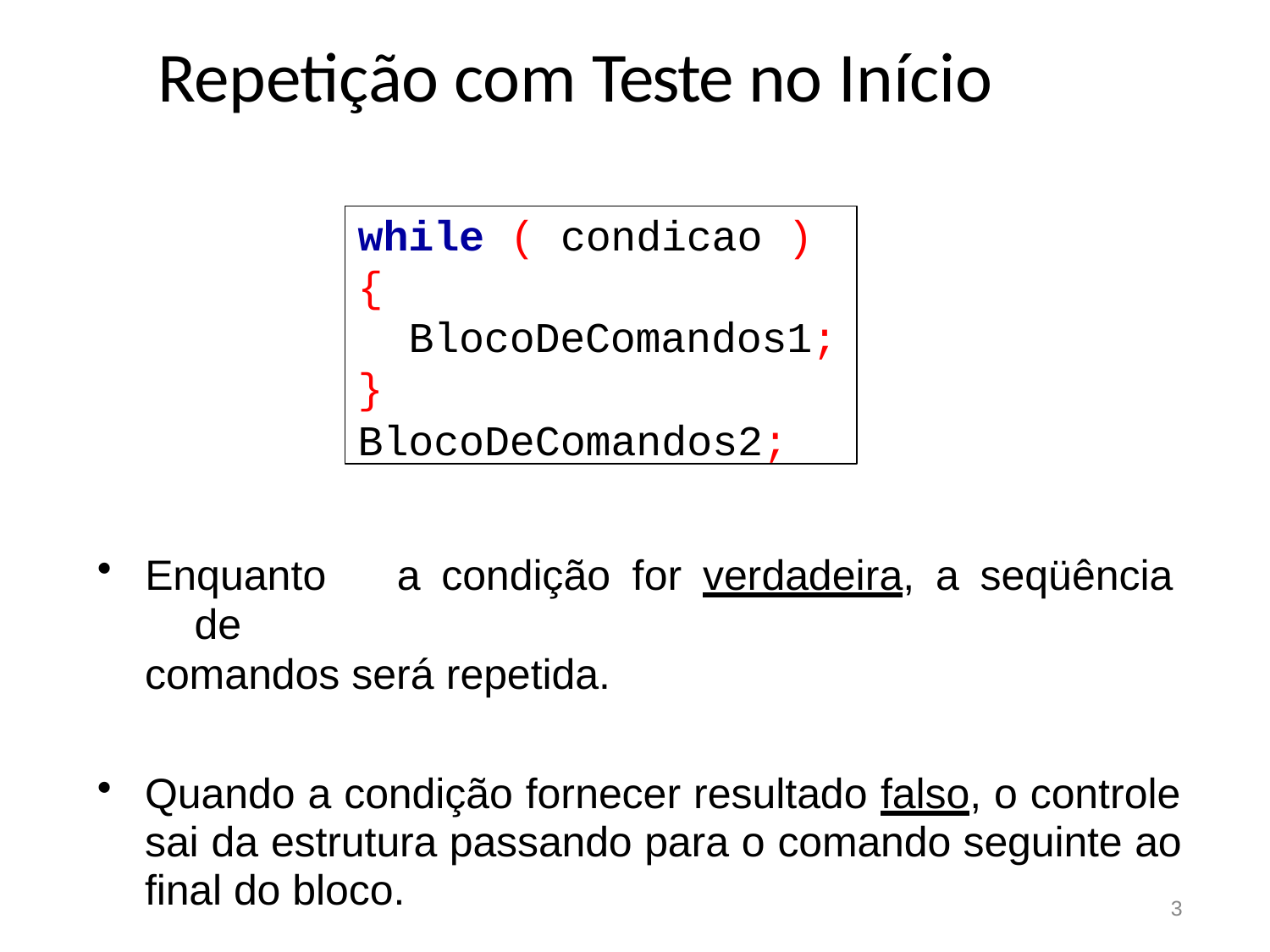

# Repetição com Teste no Início
while ( condicao )
{
BlocoDeComandos1;
}
BlocoDeComandos2;
Enquanto	a	condição	for	verdadeira,	a	seqüência	de
comandos será repetida.

Quando a condição fornecer resultado falso, o controle  sai da estrutura passando para o comando seguinte ao  final do bloco.
3